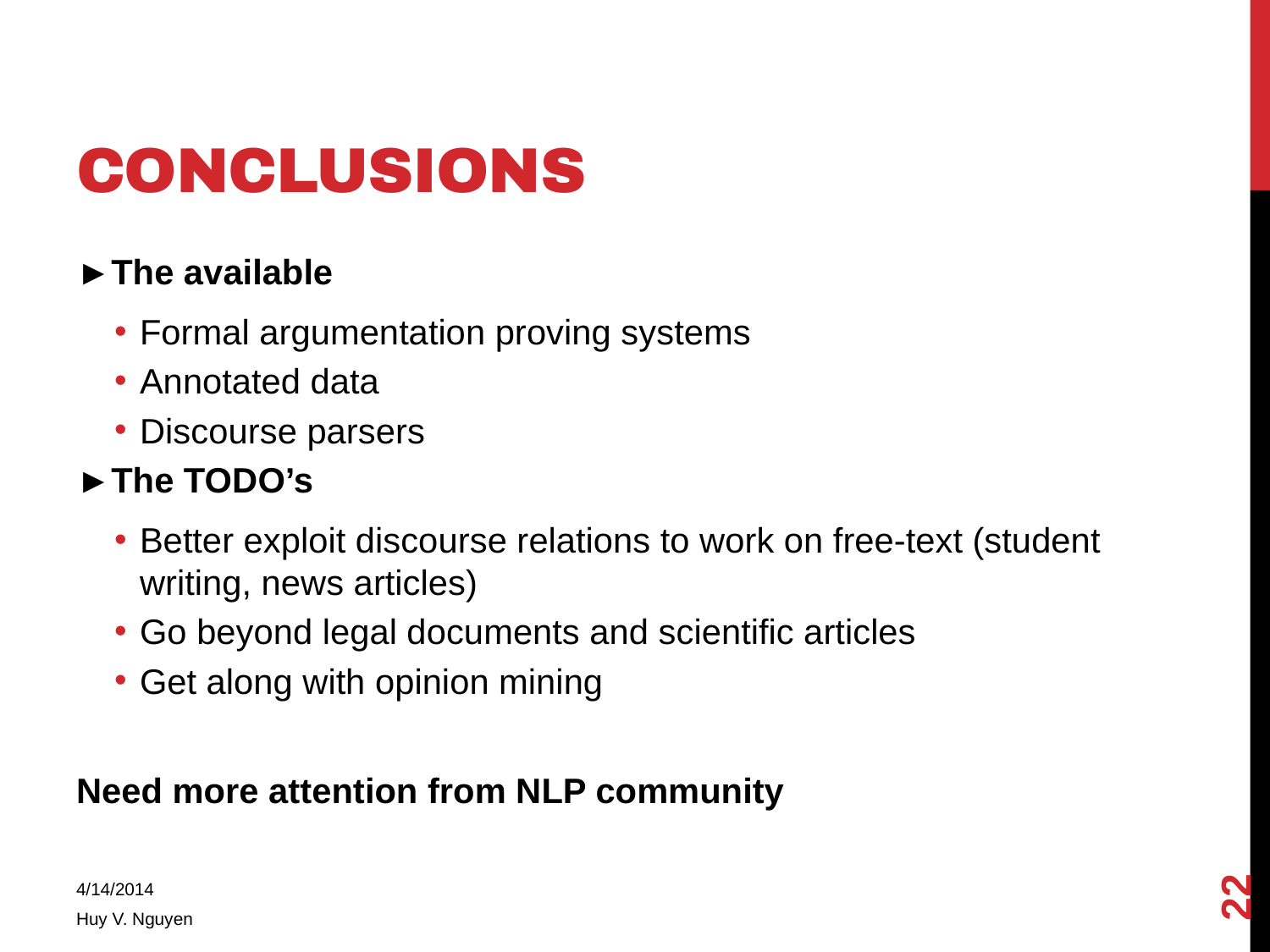

# Conclusions
►The available
Formal argumentation proving systems
Annotated data
Discourse parsers
►The TODO’s
Better exploit discourse relations to work on free-text (student writing, news articles)
Go beyond legal documents and scientific articles
Get along with opinion mining

Need more attention from NLP community

22
4/14/2014
Huy V. Nguyen